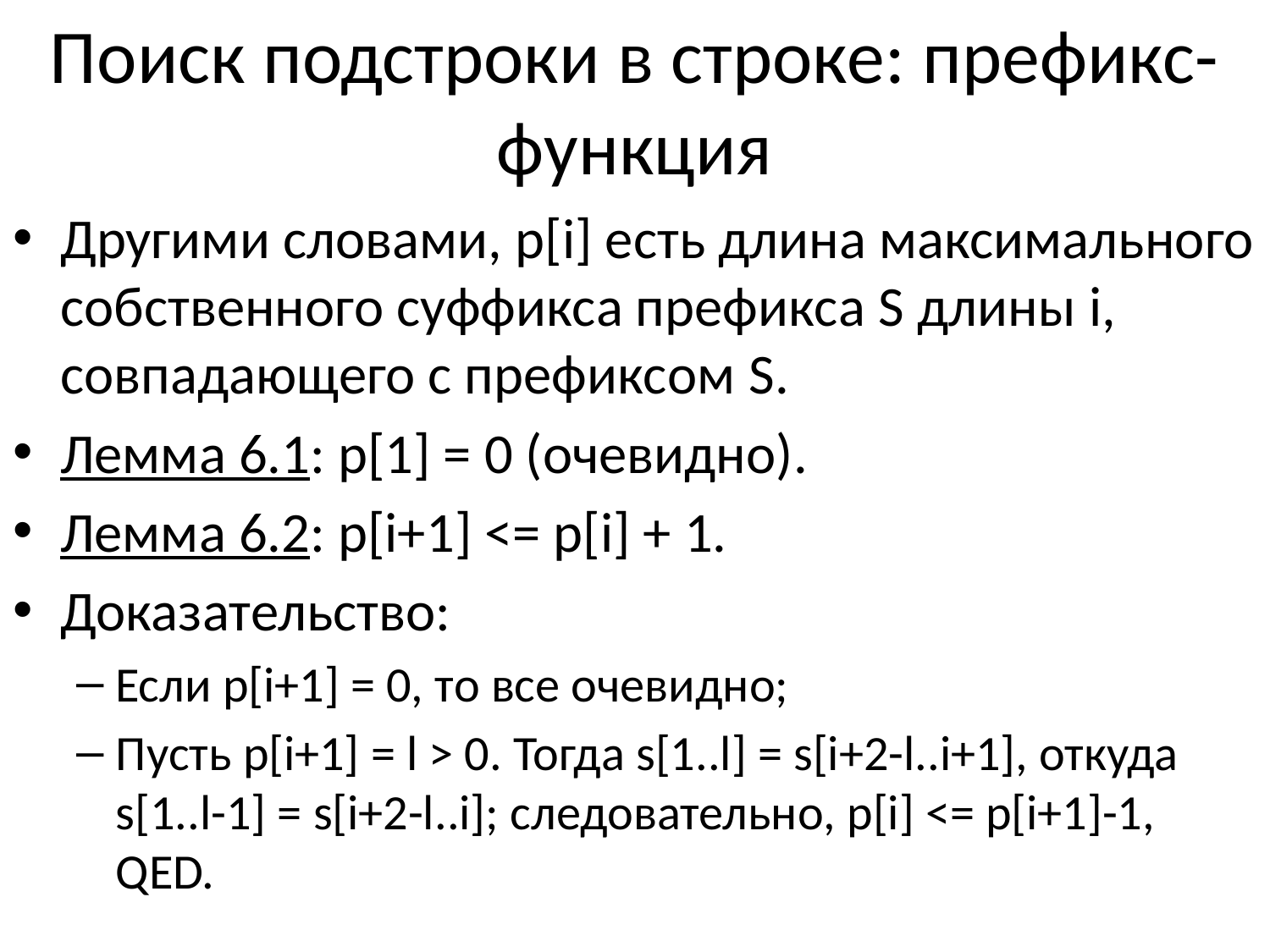

# Поиск подстроки в строке: префикс-функция
Другими словами, p[i] есть длина максимального собственного суффикса префикса S длины i, совпадающего с префиксом S.
Лемма 6.1: p[1] = 0 (очевидно).
Лемма 6.2: p[i+1] <= p[i] + 1.
Доказательство:
Если p[i+1] = 0, то все очевидно;
Пусть p[i+1] = l > 0. Тогда s[1..l] = s[i+2-l..i+1], откуда s[1..l-1] = s[i+2-l..i]; следовательно, p[i] <= p[i+1]-1, QED.